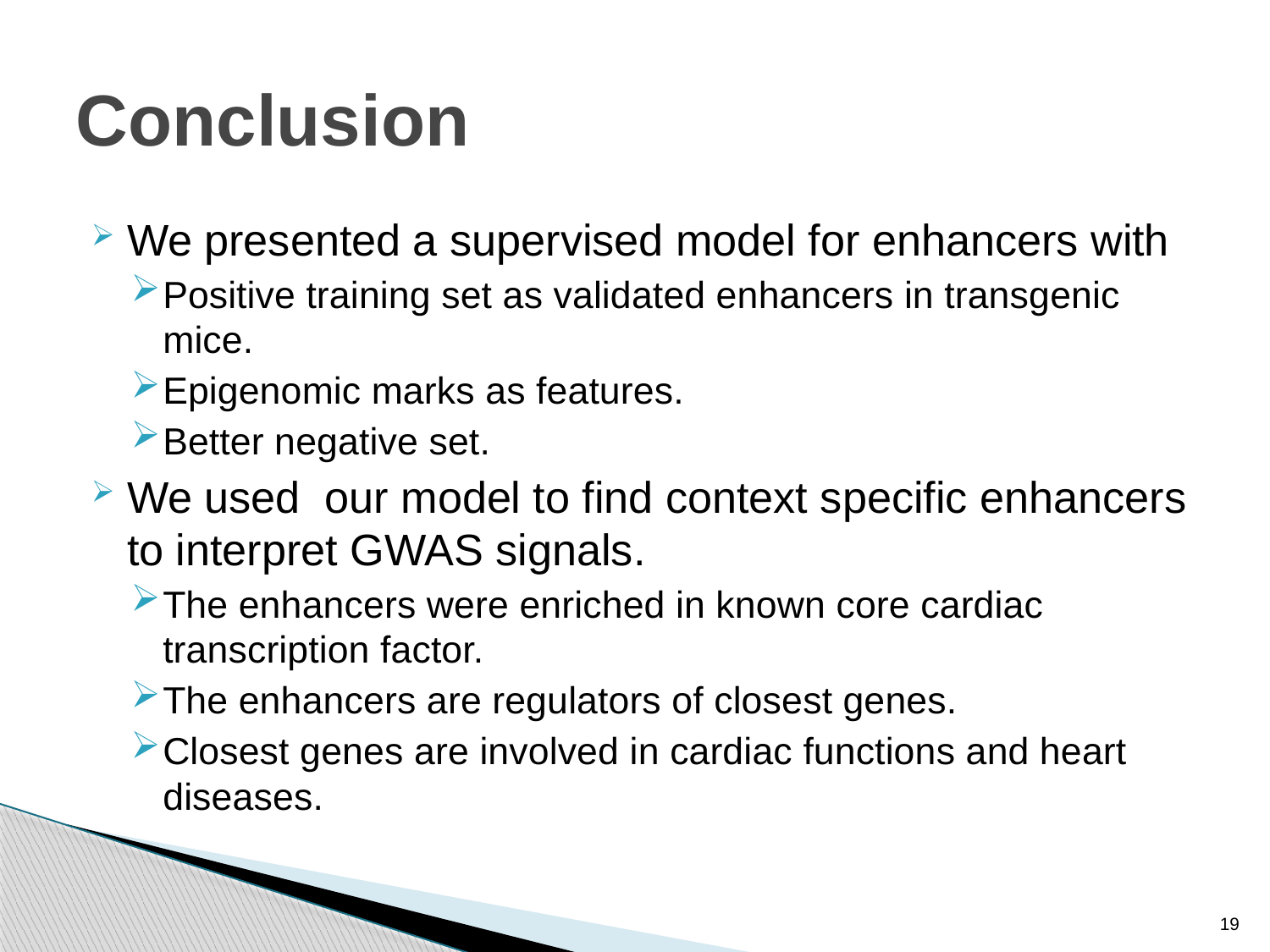

# Conclusion
We presented a supervised model for enhancers with
Positive training set as validated enhancers in transgenic mice.
Epigenomic marks as features.
Better negative set.
We used  our model to find context specific enhancers to interpret GWAS signals.
The enhancers were enriched in known core cardiac transcription factor.
The enhancers are regulators of closest genes.
Closest genes are involved in cardiac functions and heart diseases.

19